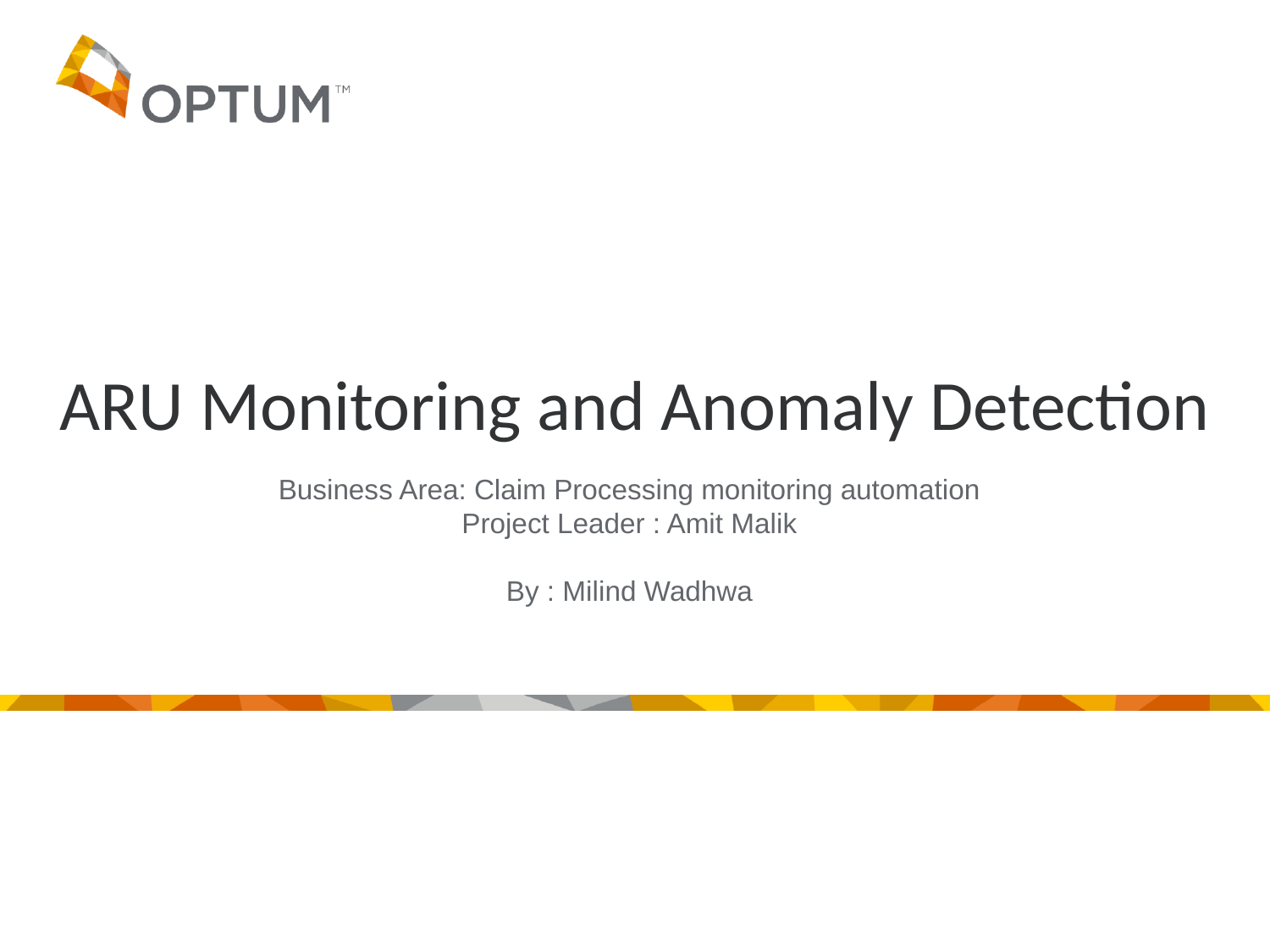

# ARU Monitoring and Anomaly Detection
Business Area: Claim Processing monitoring automation
Project Leader : Amit Malik

By : Milind Wadhwa